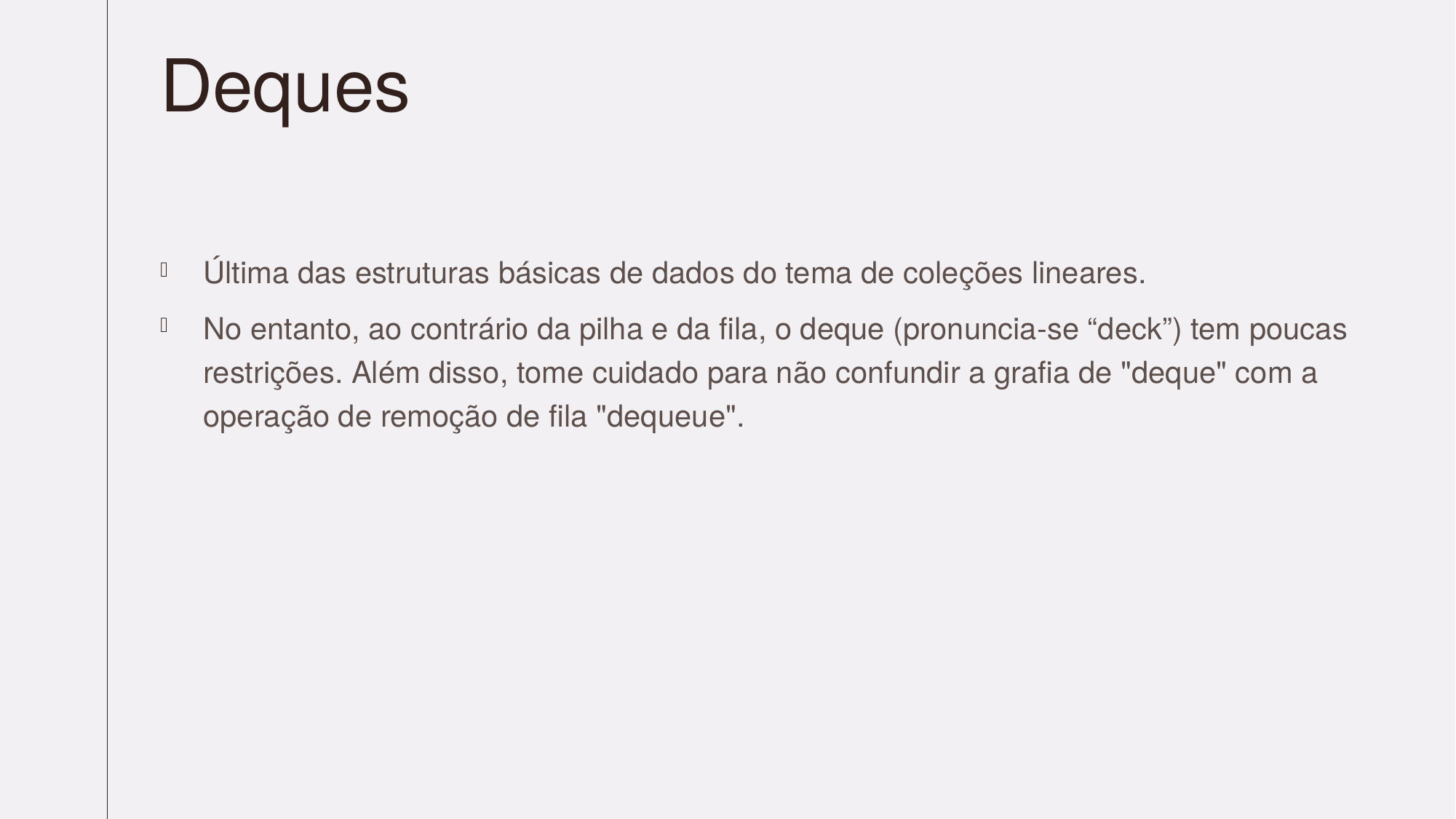

# Deques
Última das estruturas básicas de dados do tema de coleções lineares.
No entanto, ao contrário da pilha e da fila, o deque (pronuncia-se “deck”) tem poucas restrições. Além disso, tome cuidado para não confundir a grafia de "deque" com a operação de remoção de fila "dequeue".